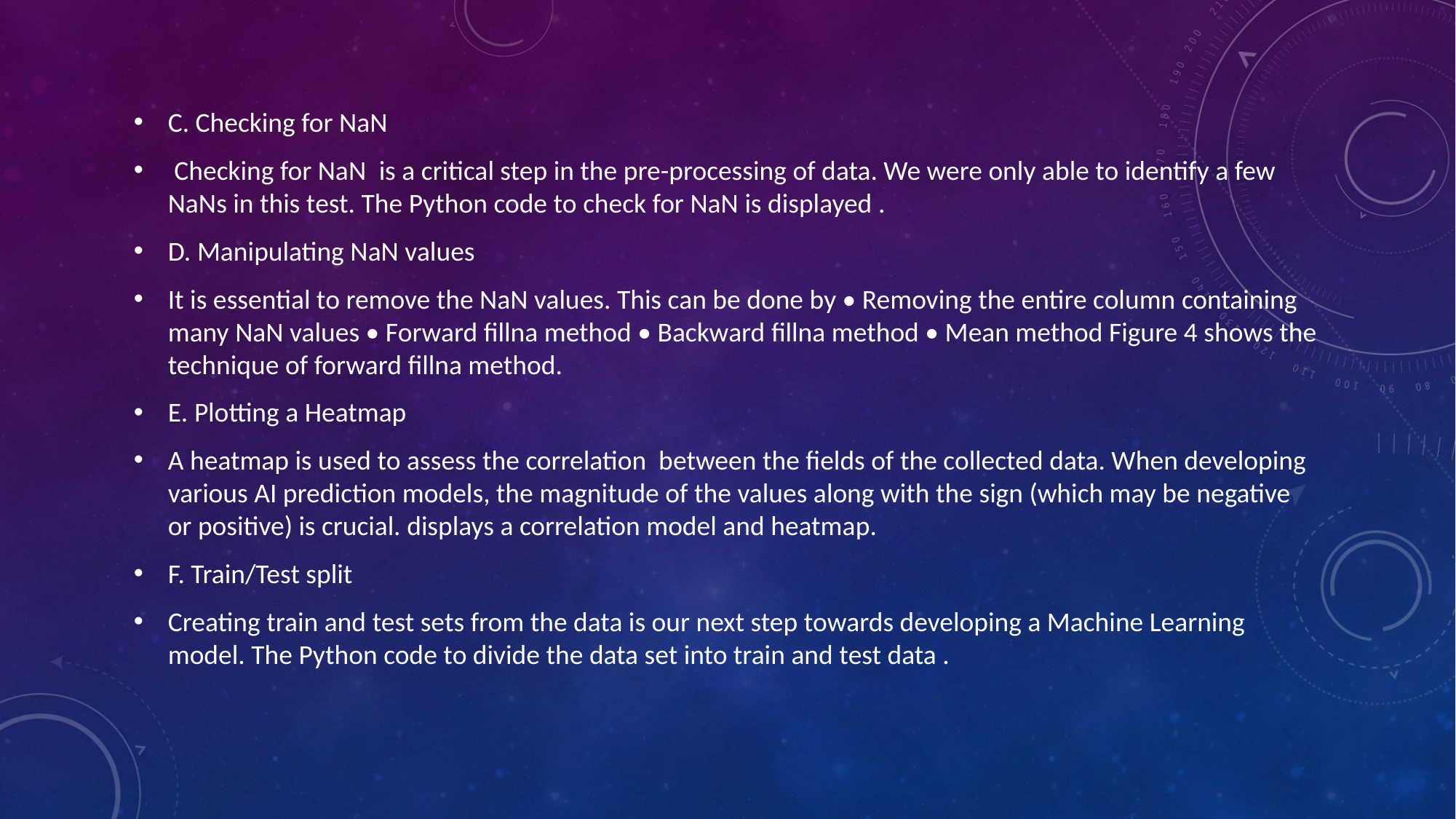

C. Checking for NaN
 Checking for NaN  is a critical step in the pre-processing of data. We were only able to identify a few NaNs in this test. The Python code to check for NaN is displayed .
D. Manipulating NaN values
It is essential to remove the NaN values. This can be done by • Removing the entire column containing many NaN values • Forward fillna method • Backward fillna method • Mean method Figure 4 shows the technique of forward fillna method.
E. Plotting a Heatmap
A heatmap is used to assess the correlation  between the fields of the collected data. When developing various AI prediction models, the magnitude of the values along with the sign (which may be negative or positive) is crucial. displays a correlation model and heatmap.
F. Train/Test split
Creating train and test sets from the data is our next step towards developing a Machine Learning model. The Python code to divide the data set into train and test data .